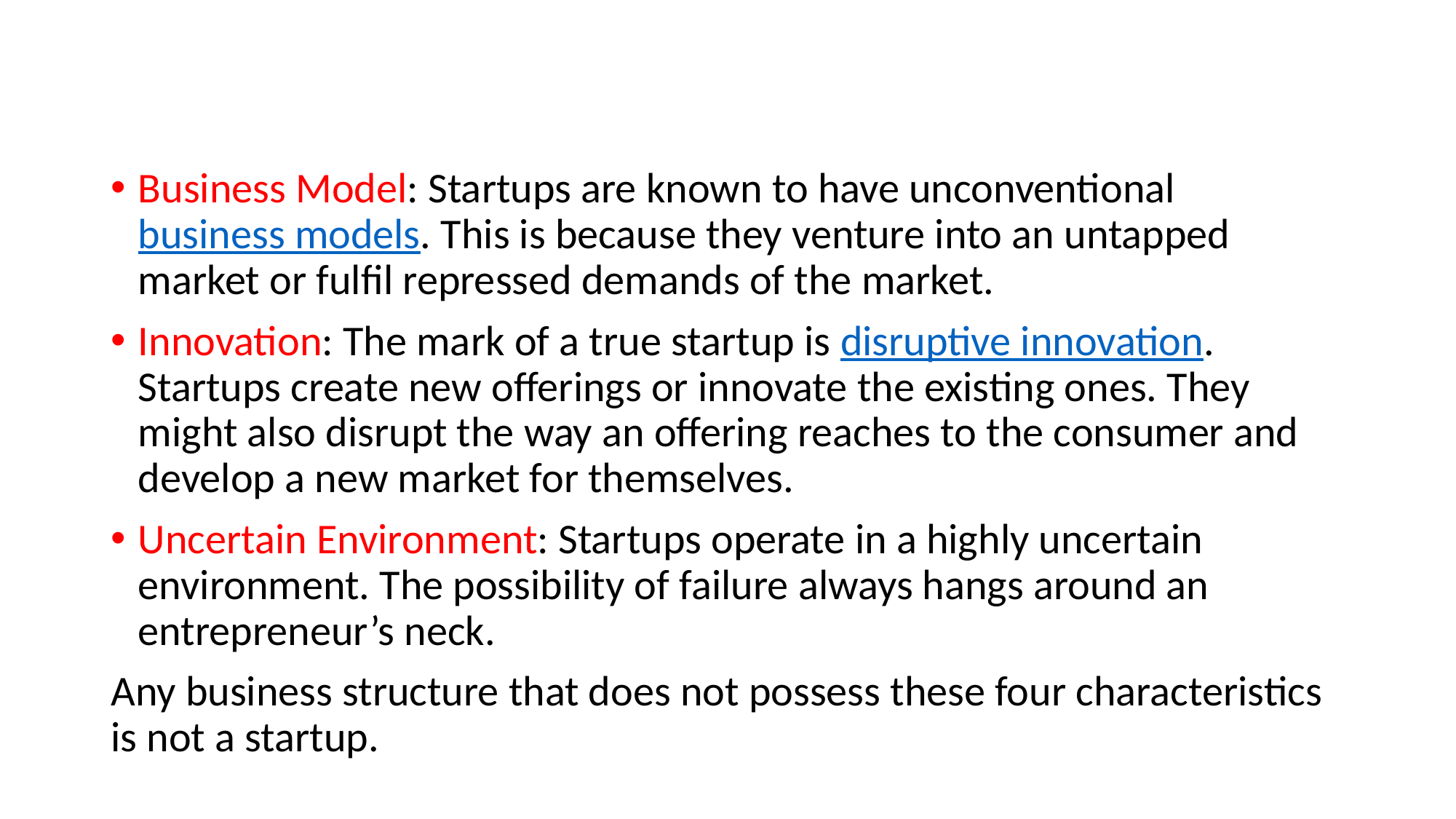

#
Business Model: Startups are known to have unconventional business models. This is because they venture into an untapped market or fulfil repressed demands of the market.
Innovation: The mark of a true startup is disruptive innovation. Startups create new offerings or innovate the existing ones. They might also disrupt the way an offering reaches to the consumer and develop a new market for themselves.
Uncertain Environment: Startups operate in a highly uncertain environment. The possibility of failure always hangs around an entrepreneur’s neck.
Any business structure that does not possess these four characteristics is not a startup.